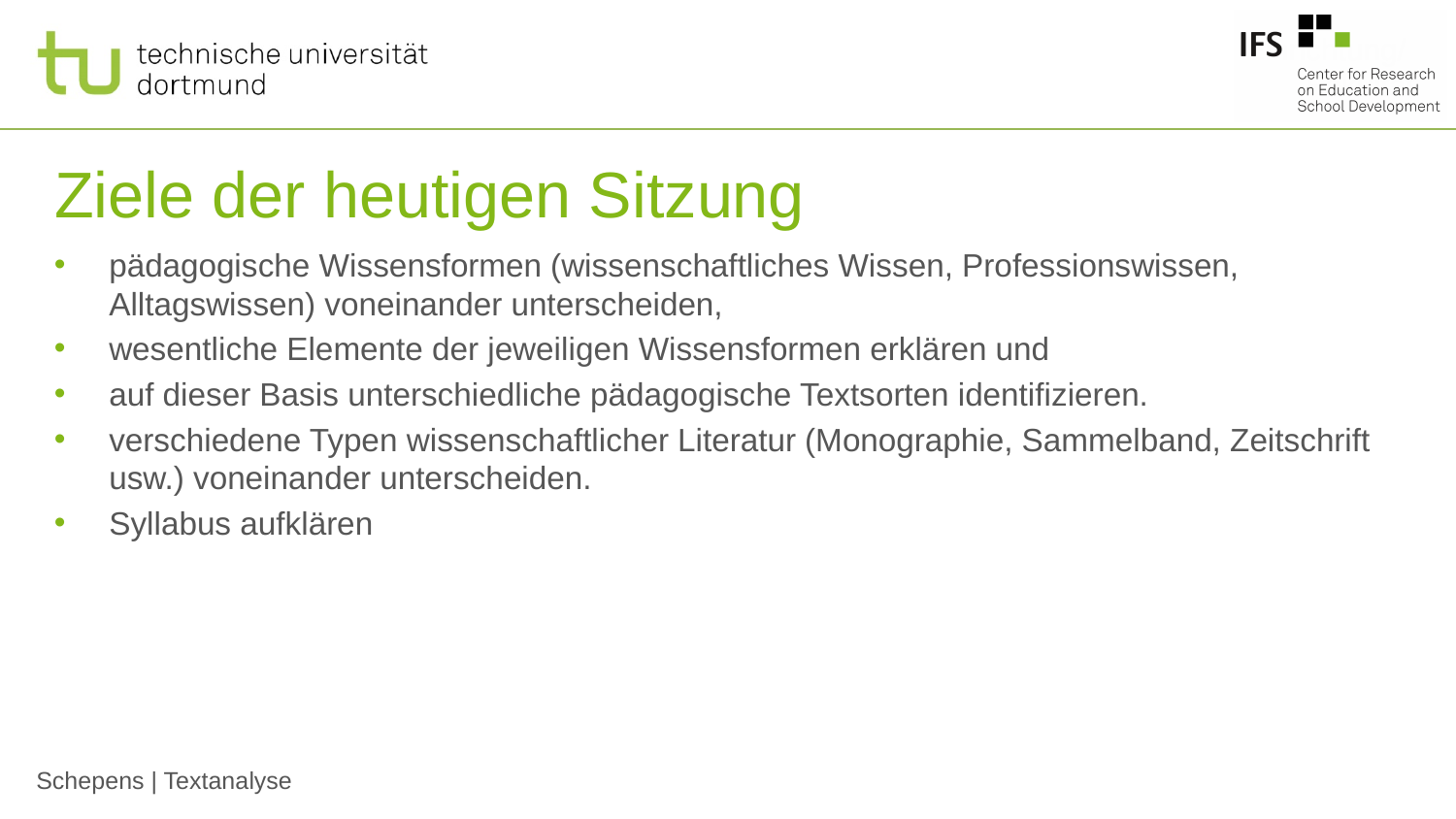

# Ziele der heutigen Sitzung
pädagogische Wissensformen (wissenschaftliches Wissen, Professionswissen, Alltagswissen) voneinander unterscheiden,
wesentliche Elemente der jeweiligen Wissensformen erklären und
auf dieser Basis unterschiedliche pädagogische Textsorten identifizieren.
verschiedene Typen wissenschaftlicher Literatur (Monographie, Sammelband, Zeitschrift usw.) voneinander unterscheiden.
Syllabus aufklären